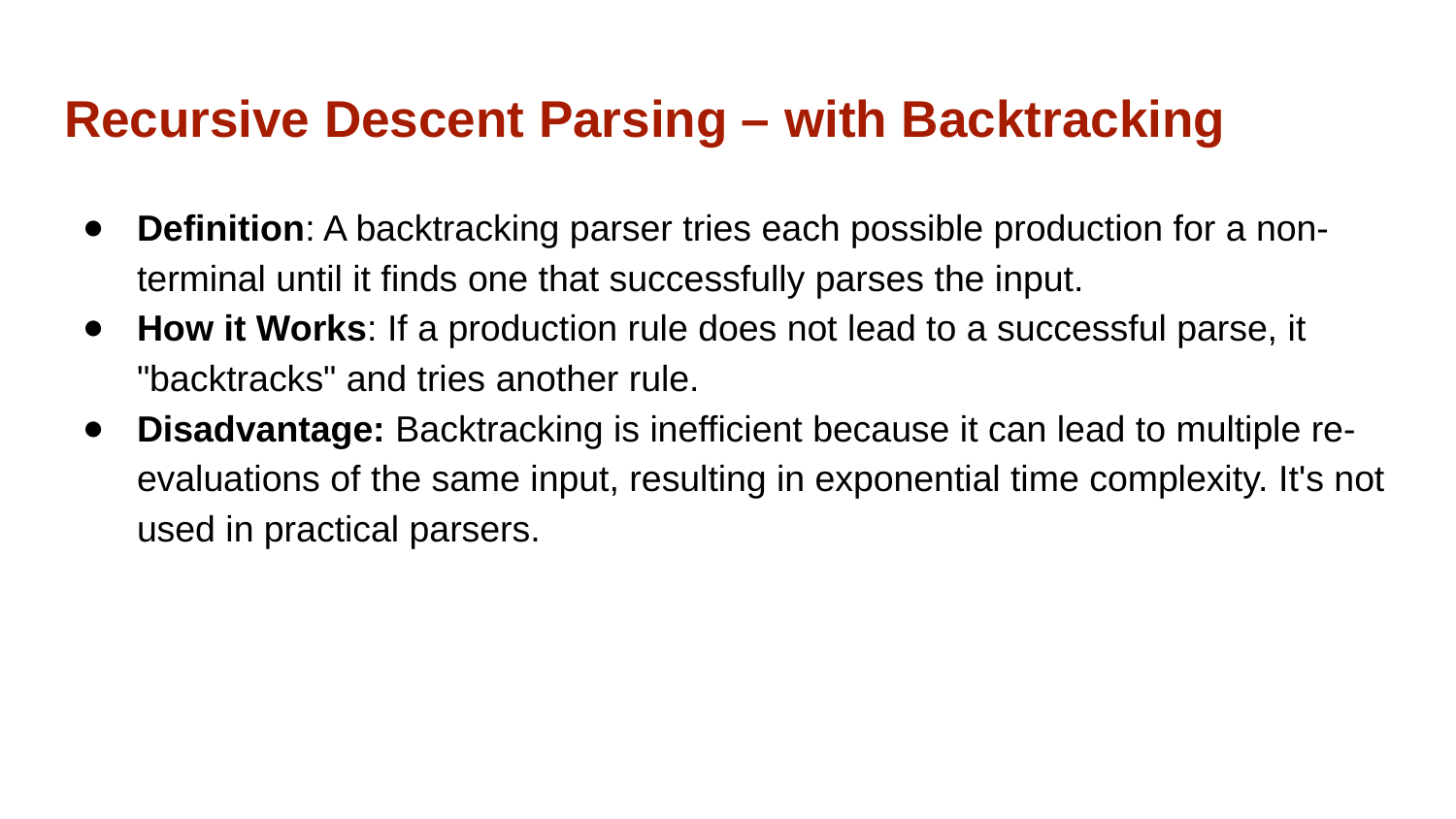

# Recursive Descent Parsing – with Backtracking
Definition: A backtracking parser tries each possible production for a non-terminal until it finds one that successfully parses the input.
How it Works: If a production rule does not lead to a successful parse, it "backtracks" and tries another rule.
Disadvantage: Backtracking is inefficient because it can lead to multiple re-evaluations of the same input, resulting in exponential time complexity. It's not used in practical parsers.